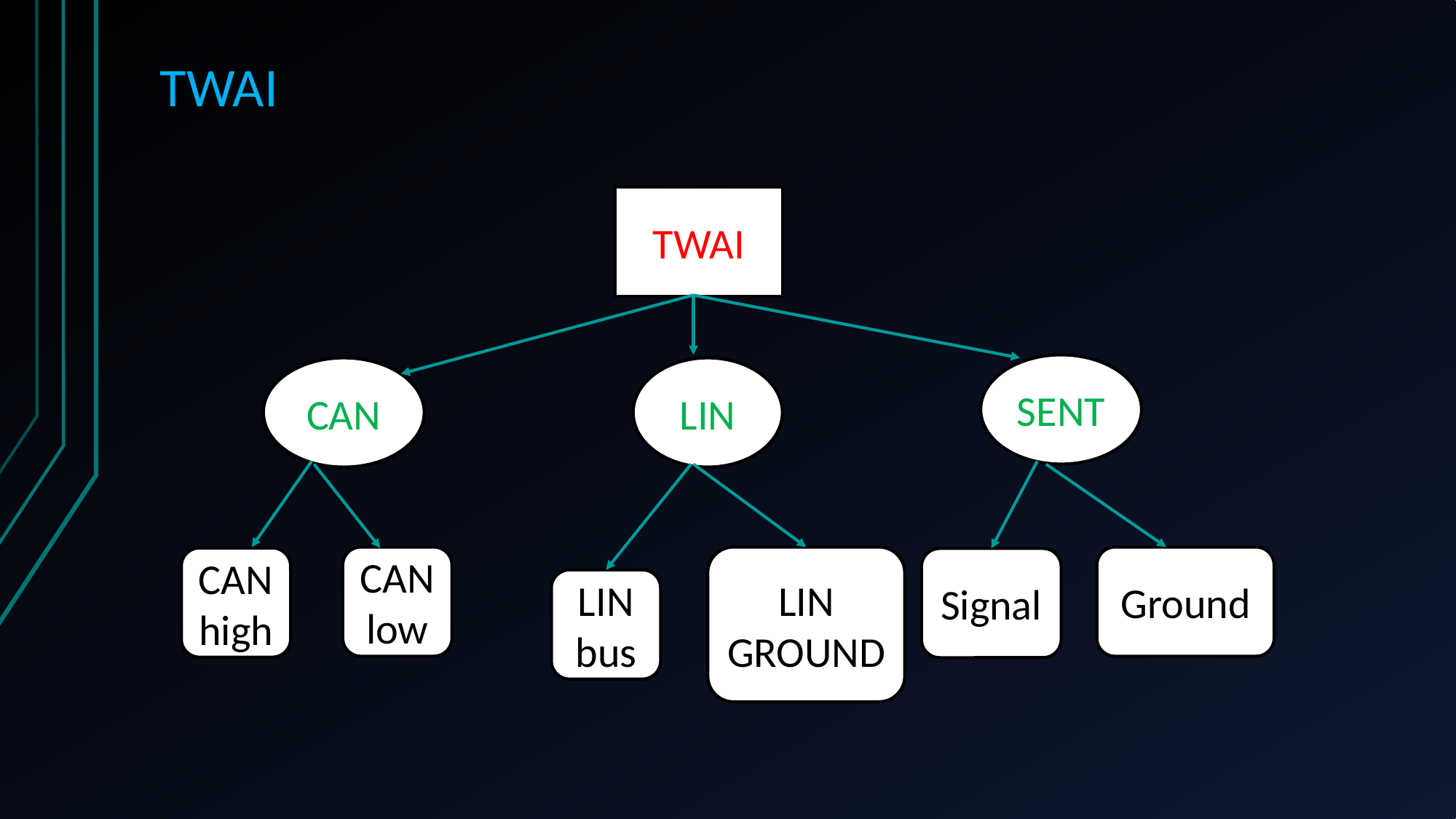

# TWAI
TWAI
SENT
CAN
LIN
CAN low
LIN GROUND
Ground
CAN high
Signal
LIN bus